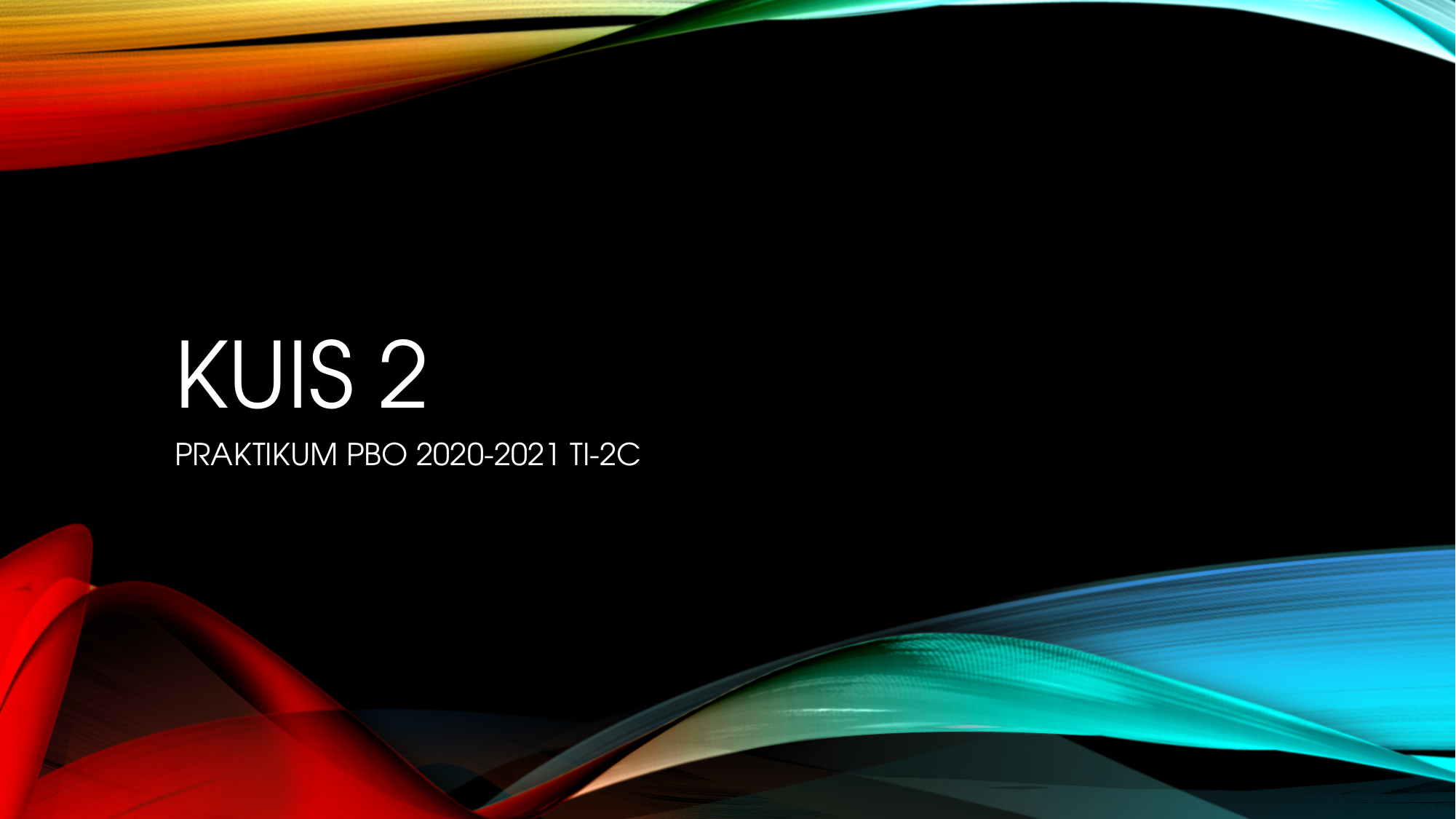

# KUIS 2
PRAKTIKUM PBO 2020-2021 TI-2C